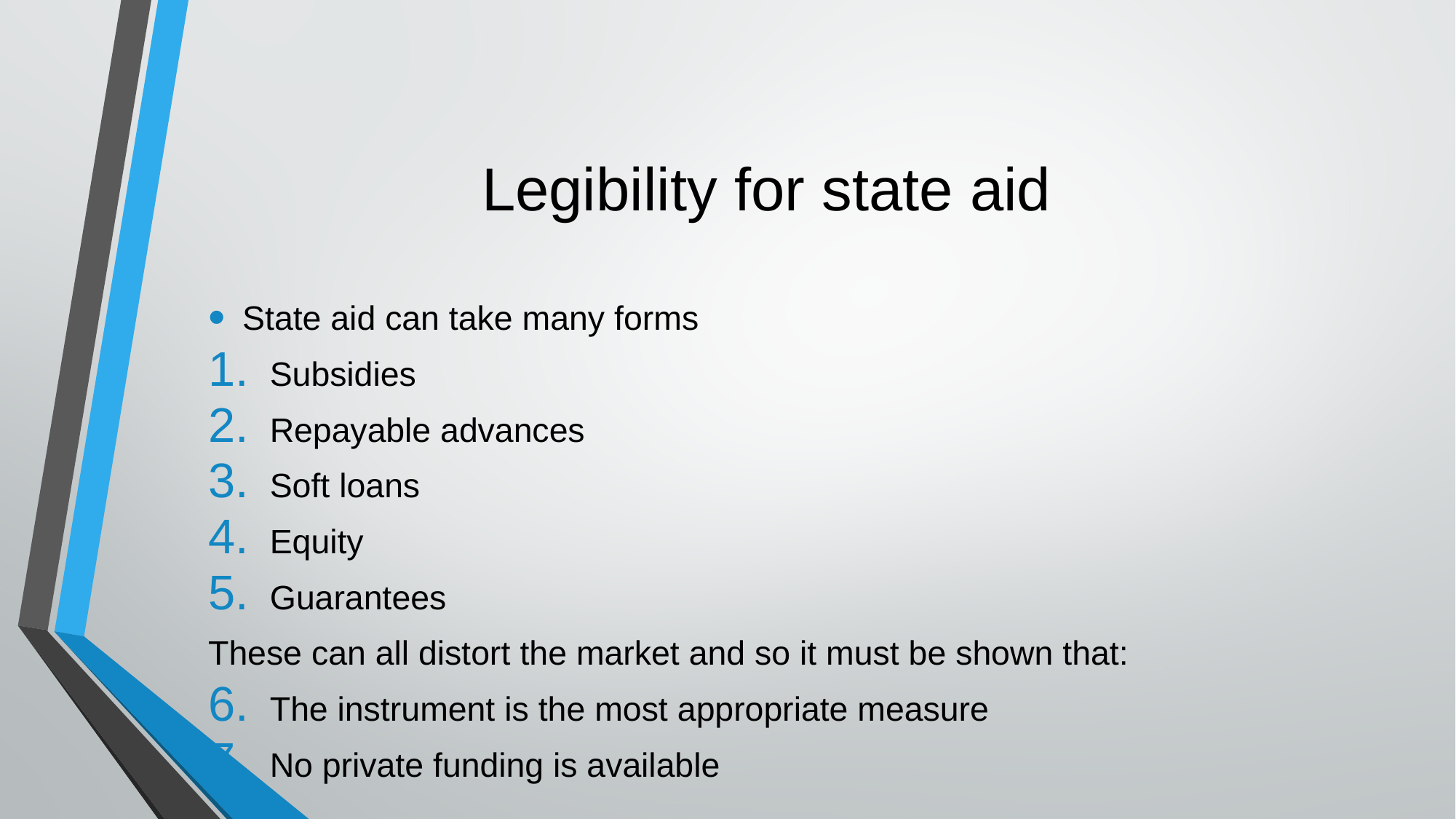

# Legibility for state aid
State aid can take many forms
Subsidies
Repayable advances
Soft loans
Equity
Guarantees
These can all distort the market and so it must be shown that:
The instrument is the most appropriate measure
No private funding is available